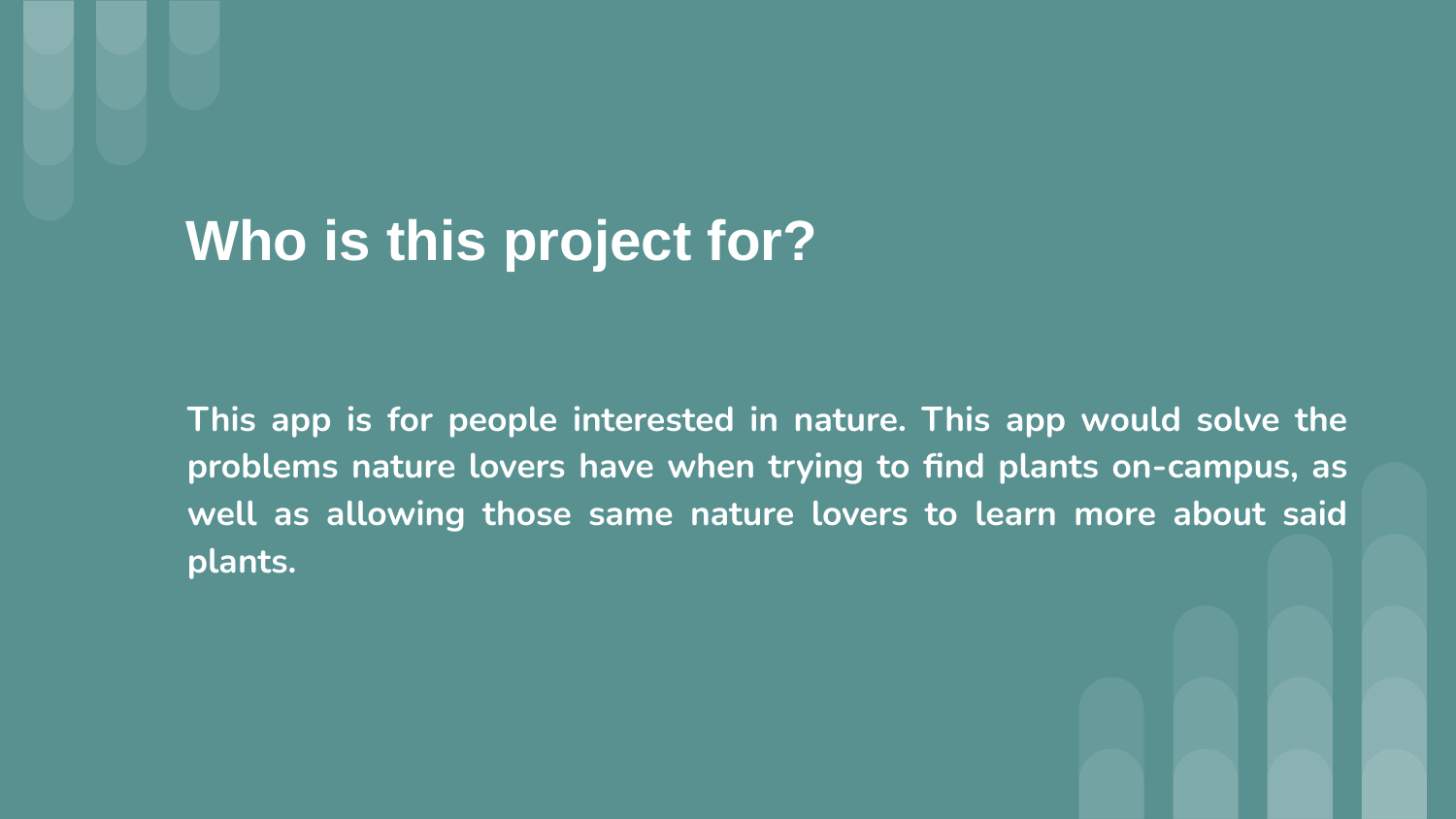

# Who is this project for?
This app is for people interested in nature. This app would solve the problems nature lovers have when trying to find plants on-campus, as well as allowing those same nature lovers to learn more about said plants.